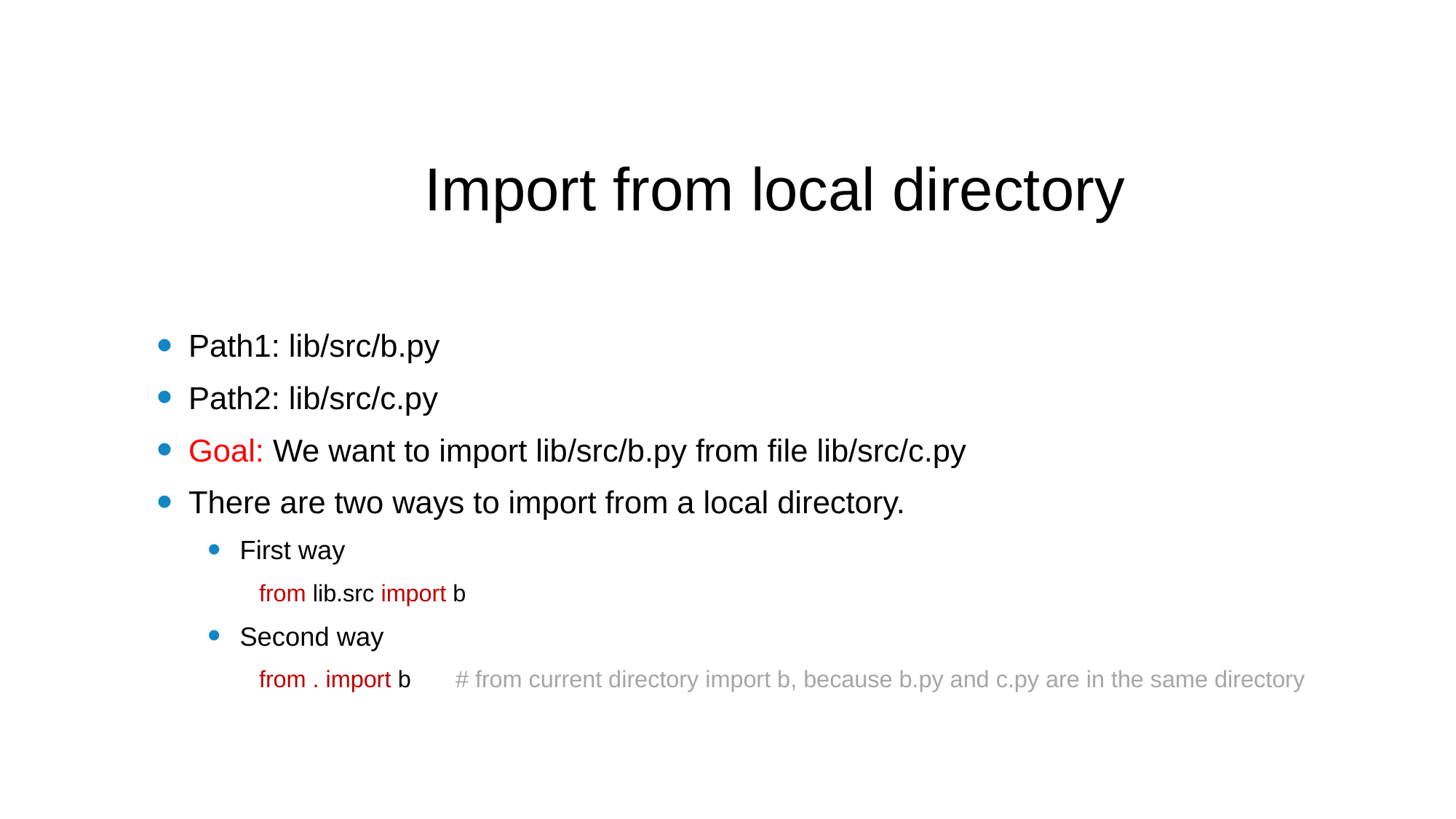

# Import from local directory
Path1: lib/src/b.py
Path2: lib/src/c.py
Goal: We want to import lib/src/b.py from file lib/src/c.py
There are two ways to import from a local directory.
First way
from lib.src import b
Second way
from . import b	 # from current directory import b, because b.py and c.py are in the same directory